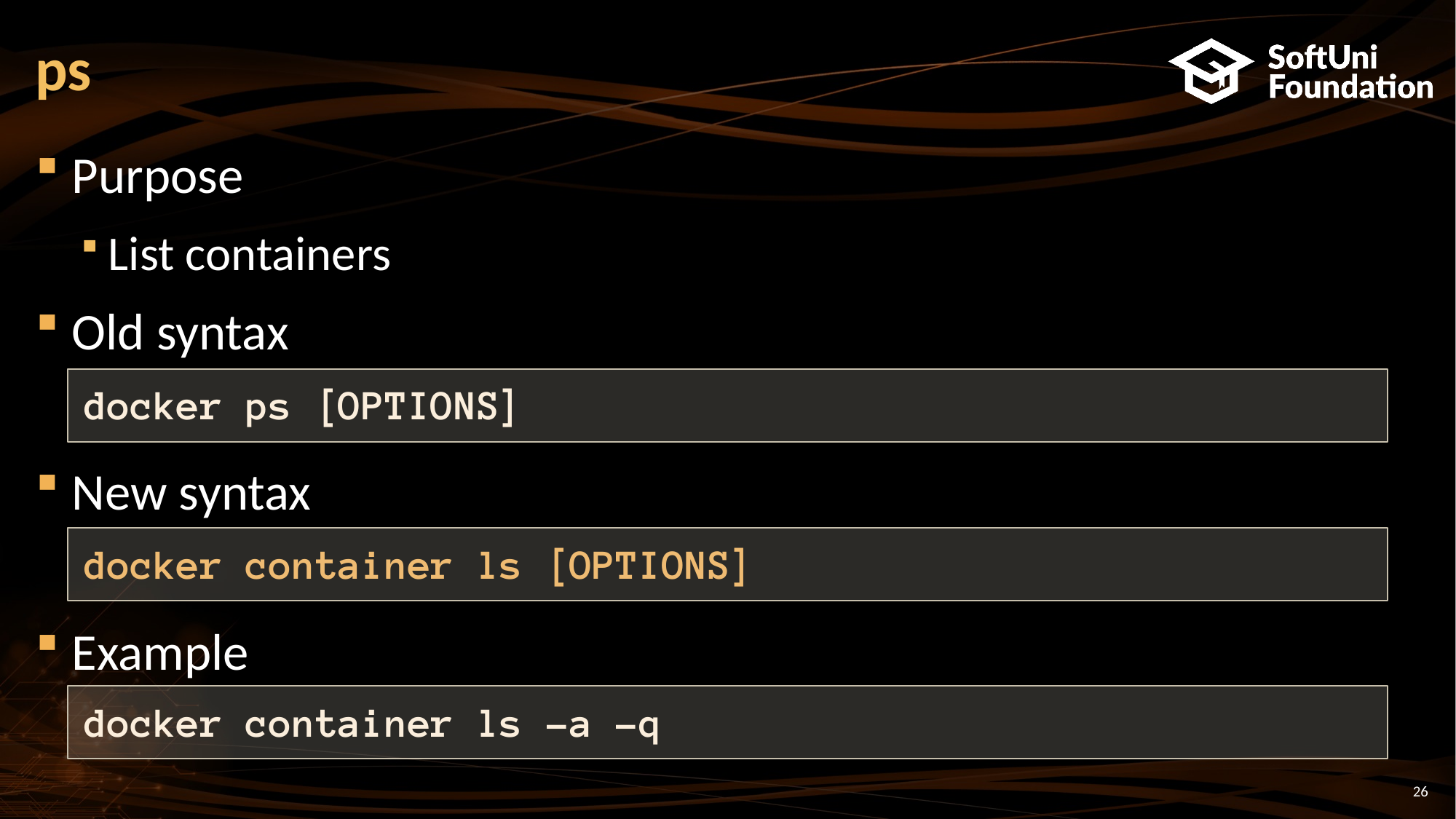

# ps
Purpose
List containers
Old syntax

New syntax

Example
docker ps [OPTIONS]
docker container ls [OPTIONS]
docker container ls –a -q
26